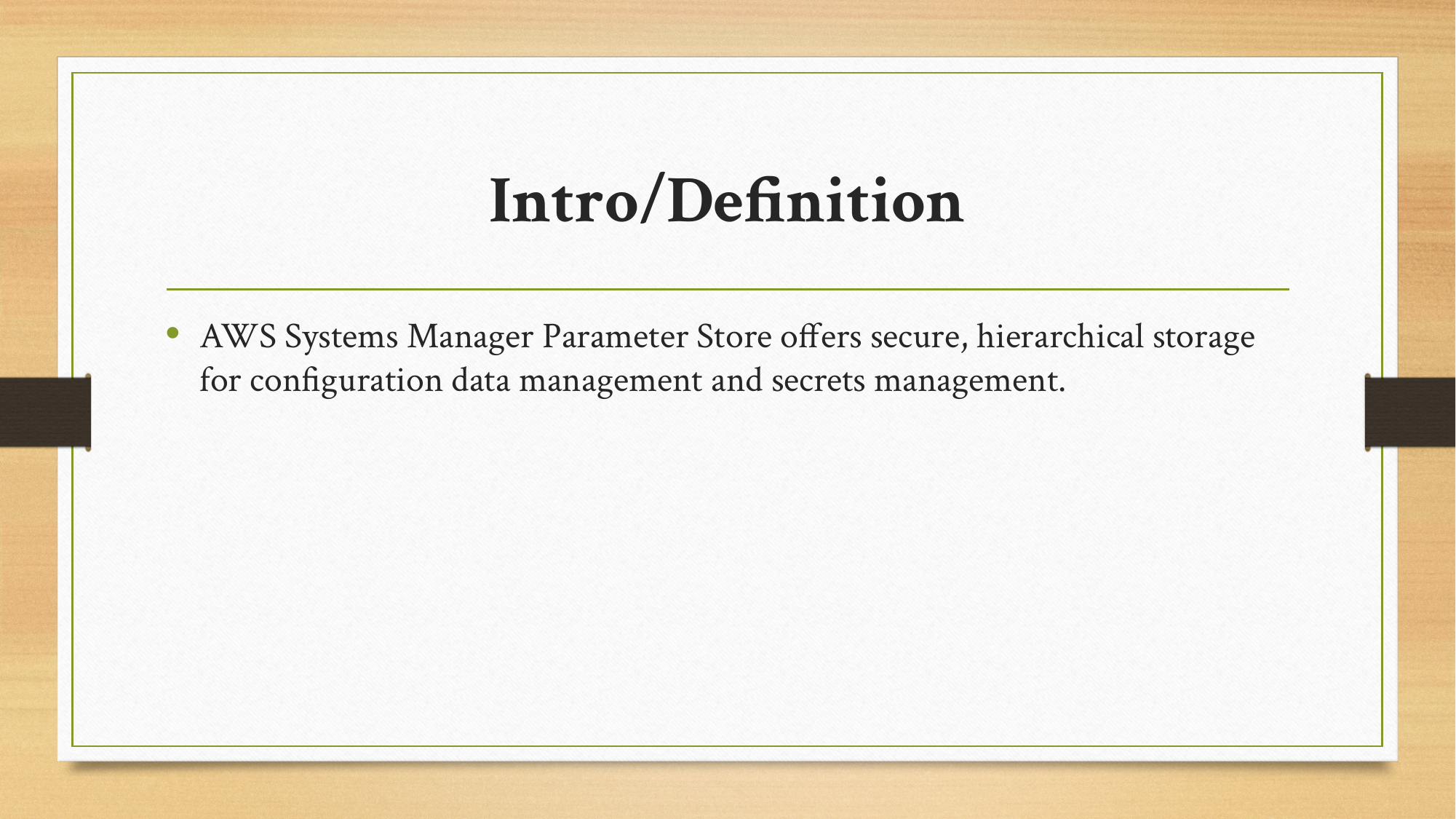

# Intro/Definition
AWS Systems Manager Parameter Store offers secure, hierarchical storage for configuration data management and secrets management.